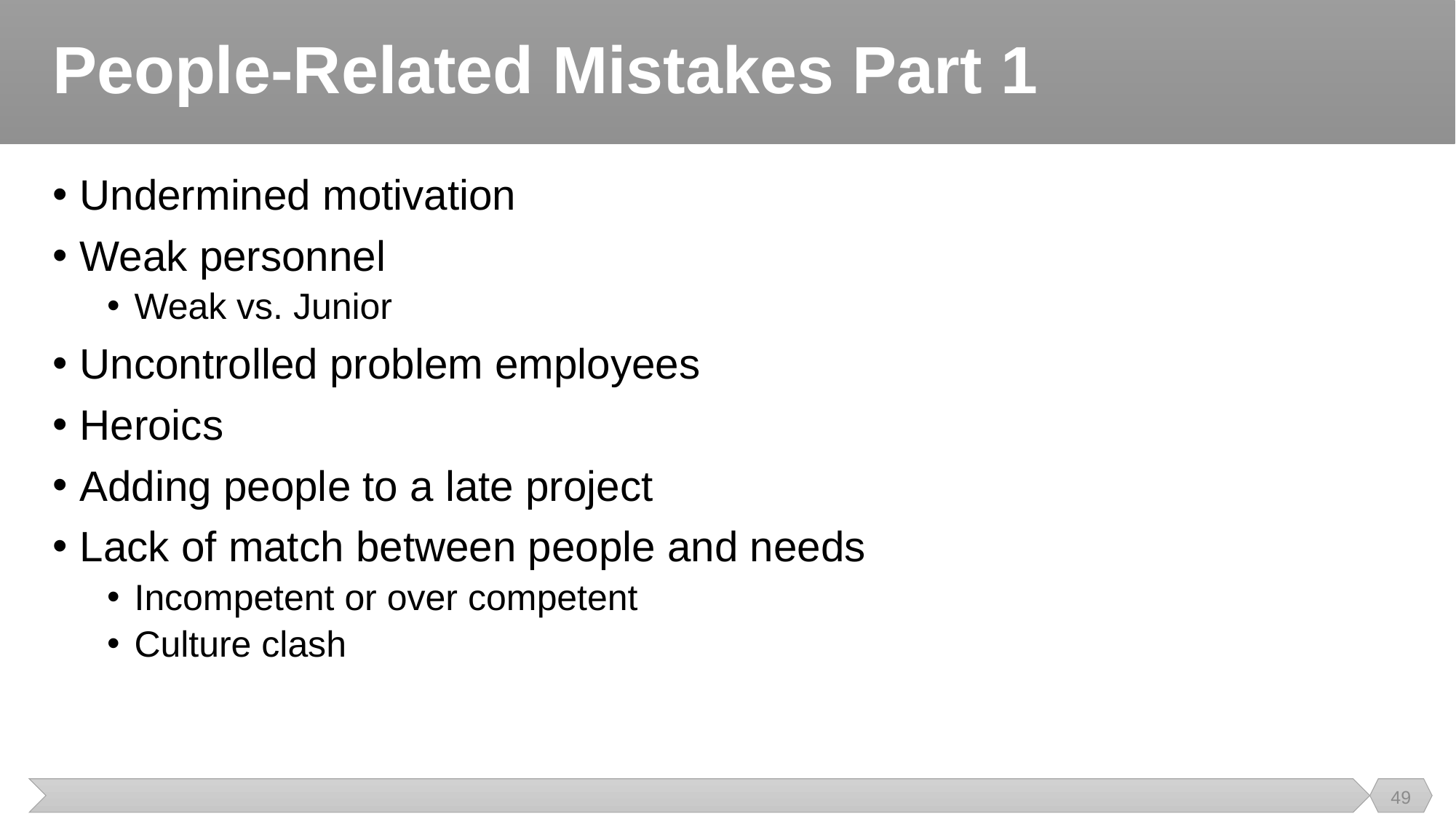

# People-Related Mistakes Part 1
Undermined motivation
Weak personnel
Weak vs. Junior
Uncontrolled problem employees
Heroics
Adding people to a late project
Lack of match between people and needs
Incompetent or over competent
Culture clash
49